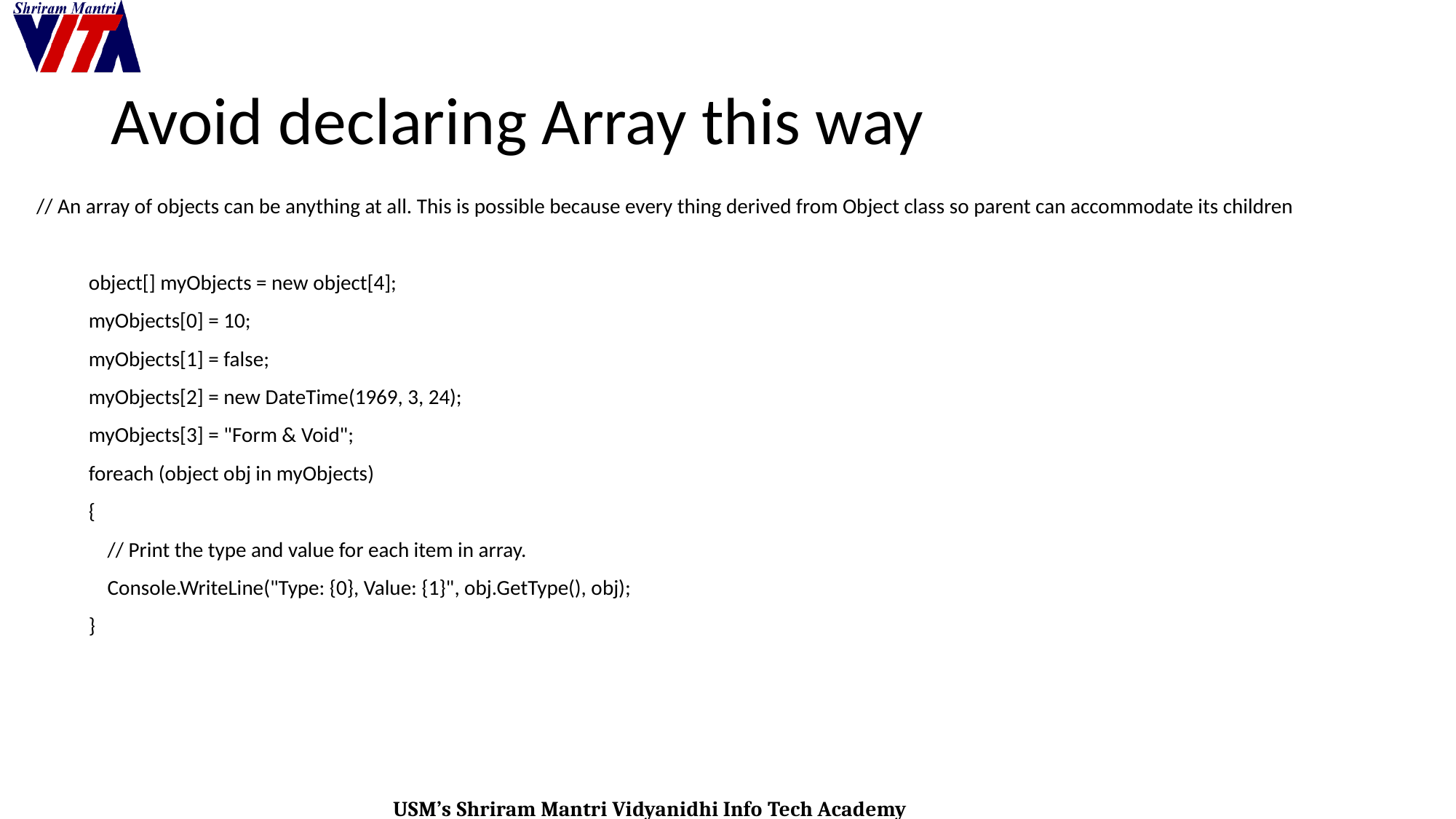

# Avoid declaring Array this way

 // An array of objects can be anything at all. This is possible because every thing derived from Object class so parent can accommodate its children

            object[] myObjects = new object[4];
            myObjects[0] = 10;
            myObjects[1] = false;
            myObjects[2] = new DateTime(1969, 3, 24);
            myObjects[3] = "Form & Void";
            foreach (object obj in myObjects)
            {
                // Print the type and value for each item in array.
                Console.WriteLine("Type: {0}, Value: {1}", obj.GetType(), obj);
            }